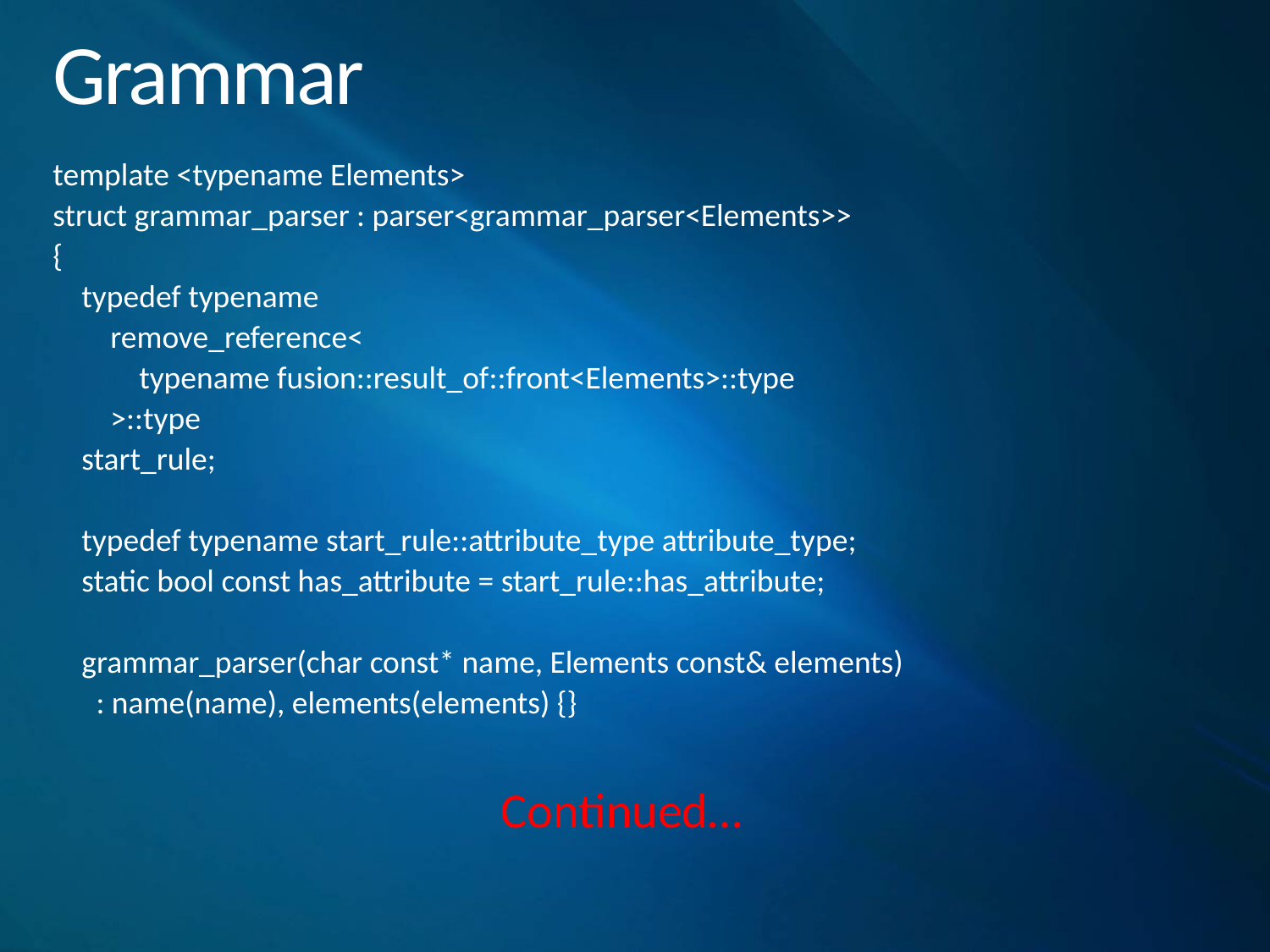

# Grammar
template <typename Elements>
struct grammar_parser : parser<grammar_parser<Elements>>
{
    typedef typename
        remove_reference<
            typename fusion::result_of::front<Elements>::type
        >::type
    start_rule;

    typedef typename start_rule::attribute_type attribute_type;
    static bool const has_attribute = start_rule::has_attribute;

    grammar_parser(char const* name, Elements const& elements)
      : name(name), elements(elements) {}

Continued…